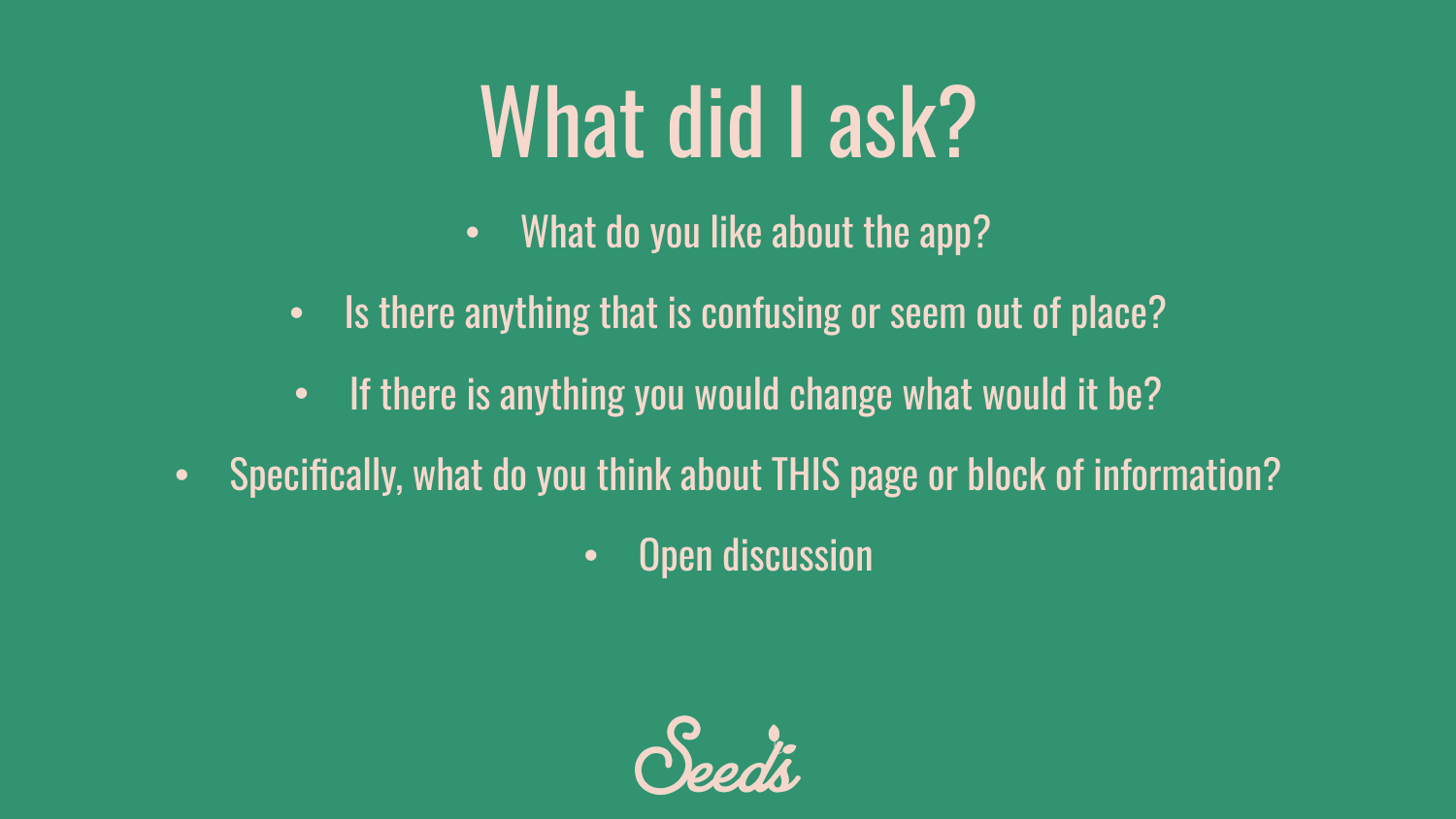

What did I ask?
What do you like about the app?
Is there anything that is confusing or seem out of place?
If there is anything you would change what would it be?
Specifically, what do you think about THIS page or block of information?
Open discussion